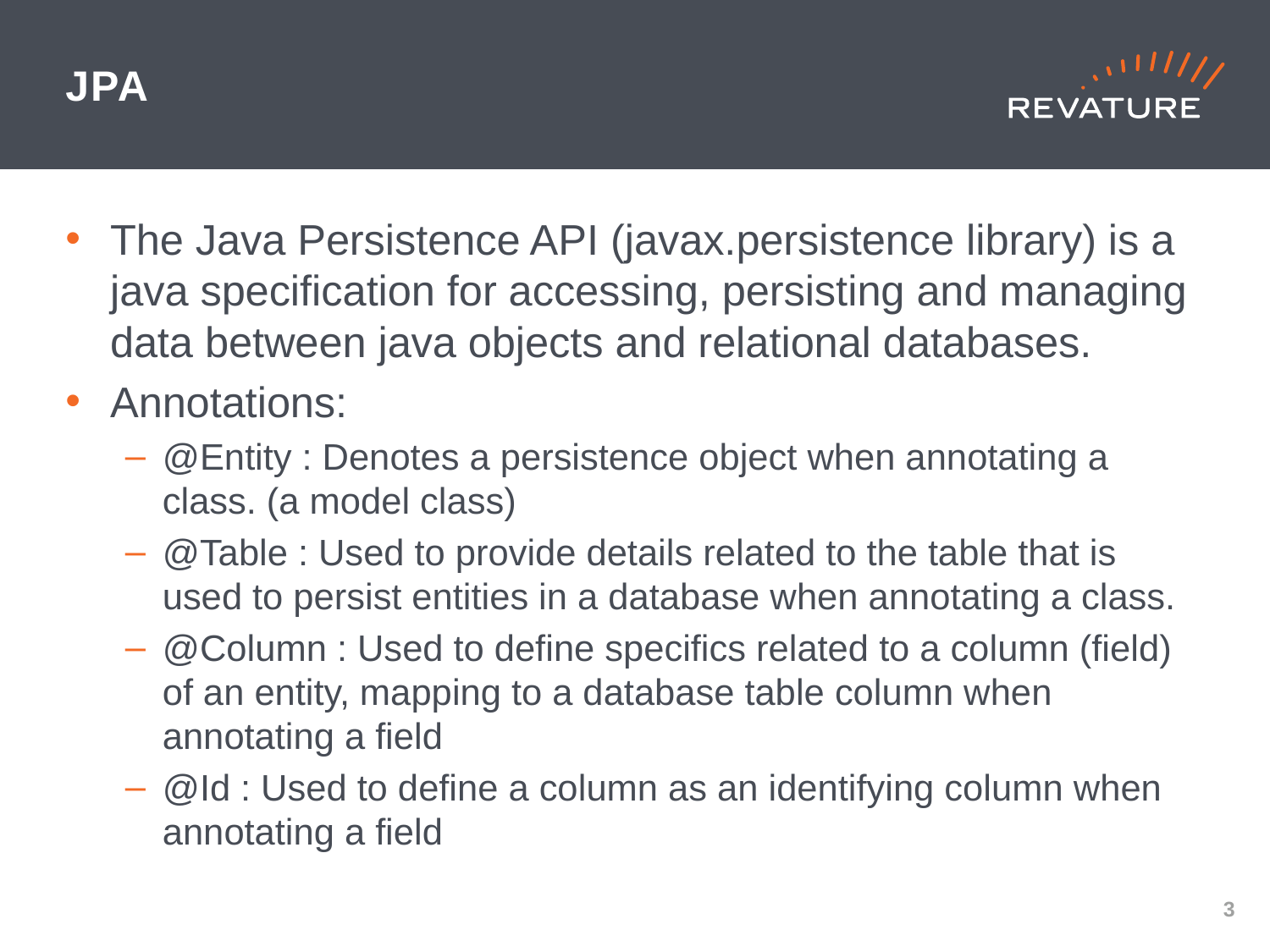

# JPA
The Java Persistence API (javax.persistence library) is a java specification for accessing, persisting and managing data between java objects and relational databases.
Annotations:
@Entity : Denotes a persistence object when annotating a class. (a model class)
@Table : Used to provide details related to the table that is used to persist entities in a database when annotating a class.
@Column : Used to define specifics related to a column (field) of an entity, mapping to a database table column when annotating a field
@Id : Used to define a column as an identifying column when annotating a field
3